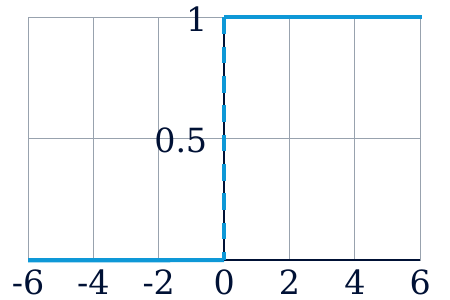

1

0.5
-6
-4
-2
0
2
4
6